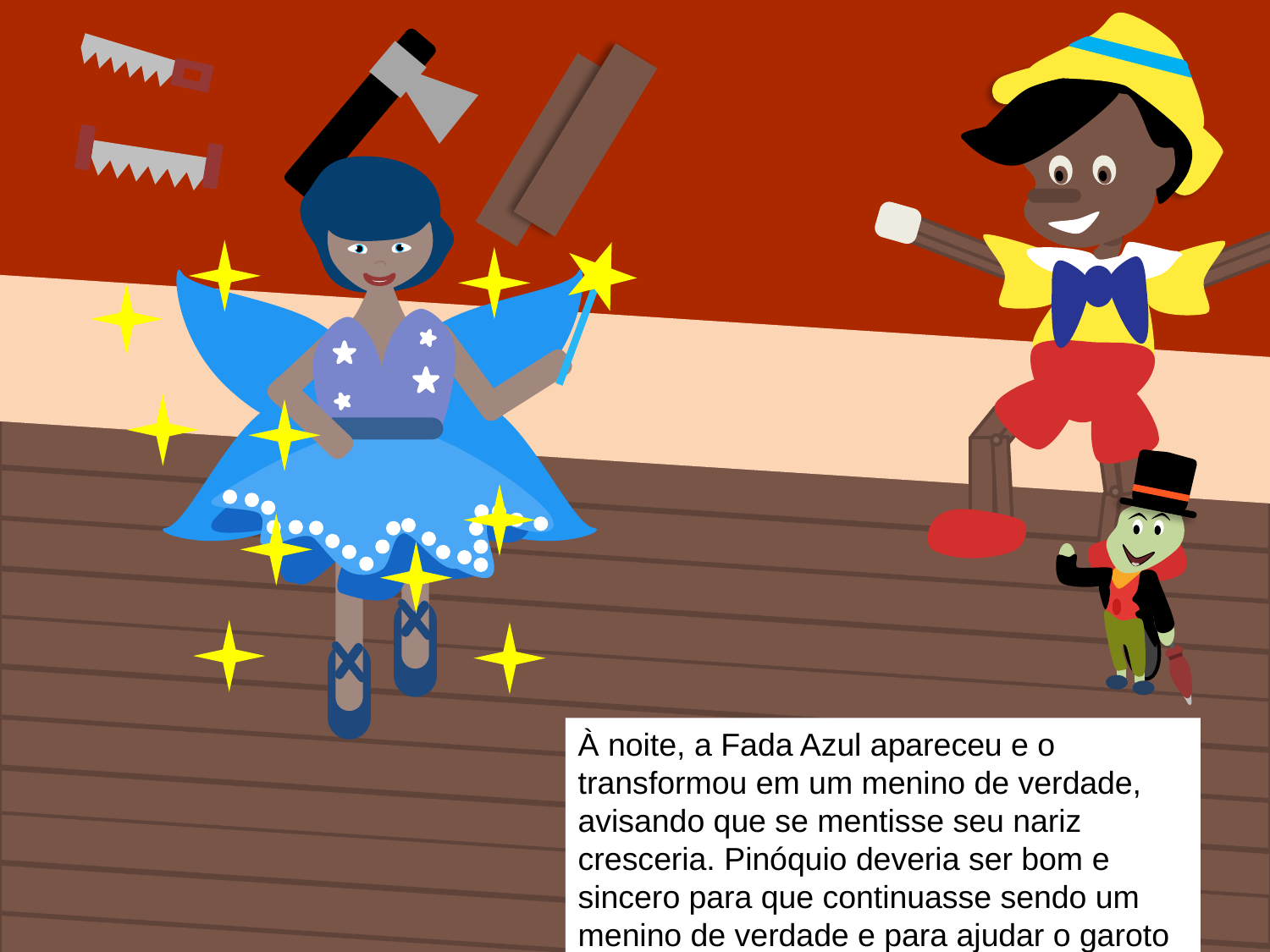

2

À noite, a Fada Azul apareceu e o transformou em um menino de verdade, avisando que se mentisse seu nariz cresceria. Pinóquio deveria ser bom e sincero para que continuasse sendo um menino de verdade e para ajudar o garoto a Fada lhe deu um amigo, o grilo falante.